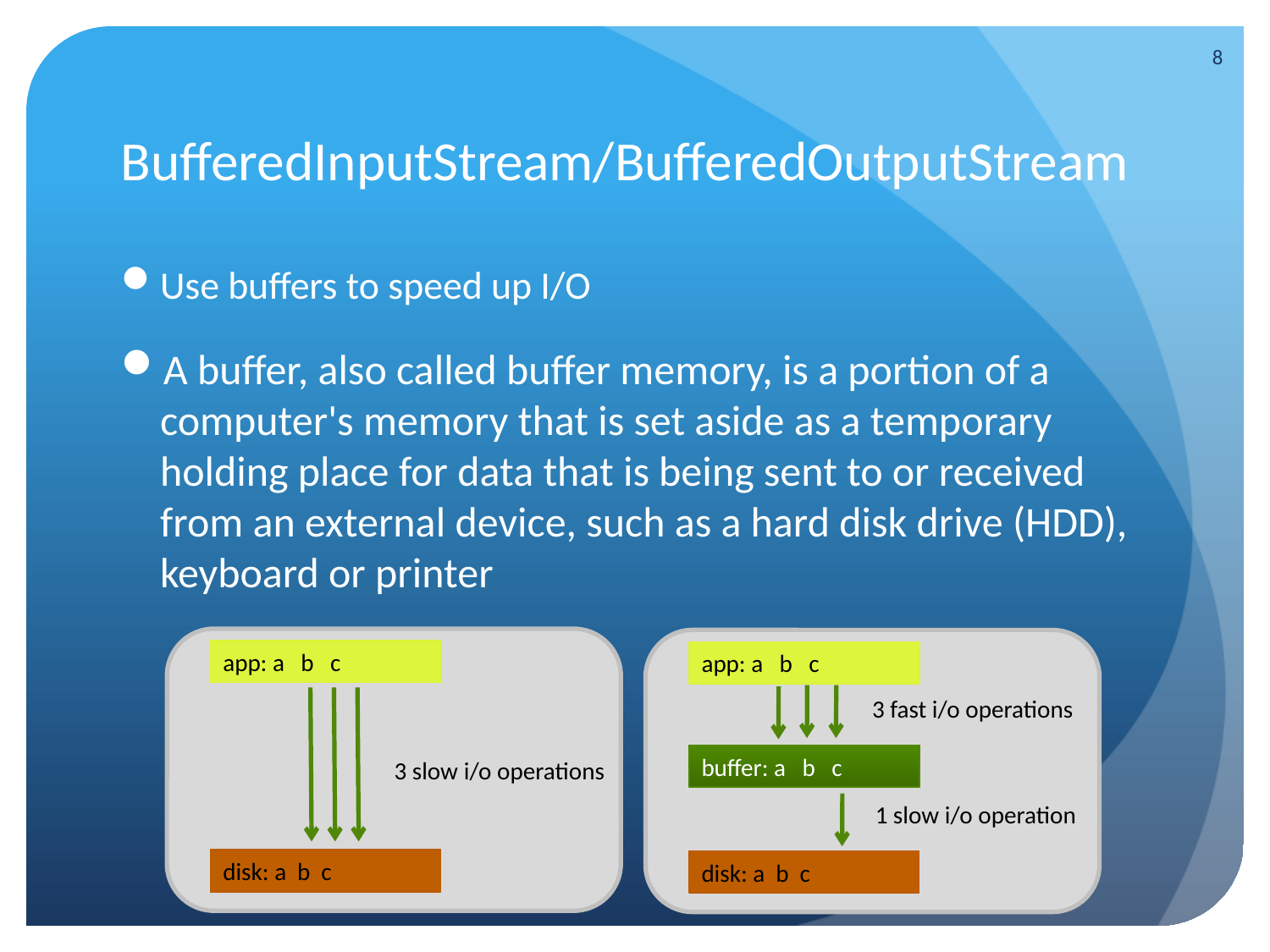

8
# BufferedInputStream/BufferedOutputStream
Use buffers to speed up I/O
A buffer, also called buffer memory, is a portion of a computer's memory that is set aside as a temporary holding place for data that is being sent to or received from an external device, such as a hard disk drive (HDD), keyboard or printer

app: a   b   c
app: a   b   c
3 fast i/o operations
buffer: a   b   c
3 slow i/o operations

1 slow i/o operation
disk: a  b  c
disk: a  b  c